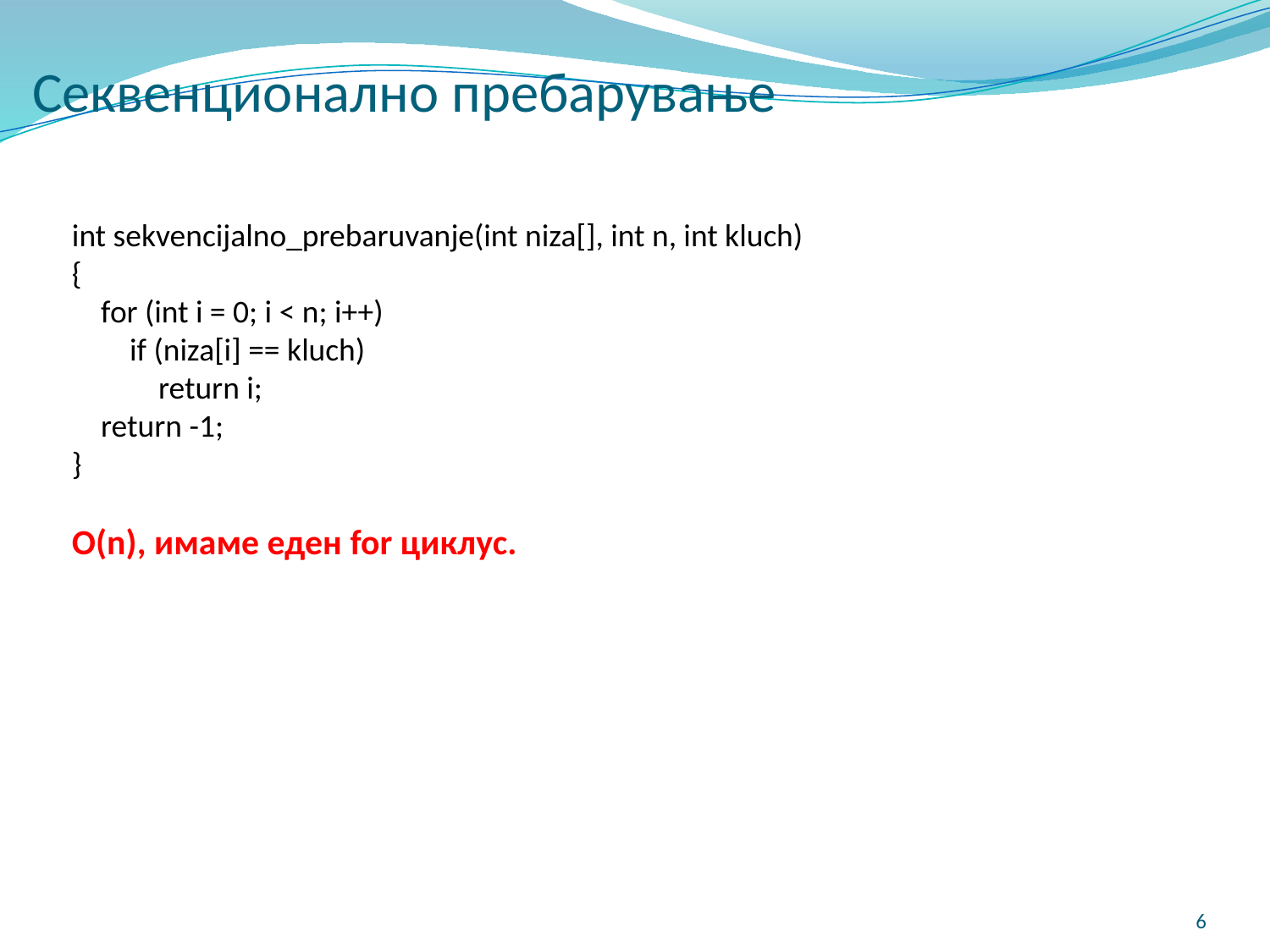

Секвенционално пребарување
int sekvencijalno_prebaruvanje(int niza[], int n, int kluch)
{
    for (int i = 0; i < n; i++)
        if (niza[i] == kluch)
            return i;
    return -1;
}

O(n), имаме еден for циклус.
6